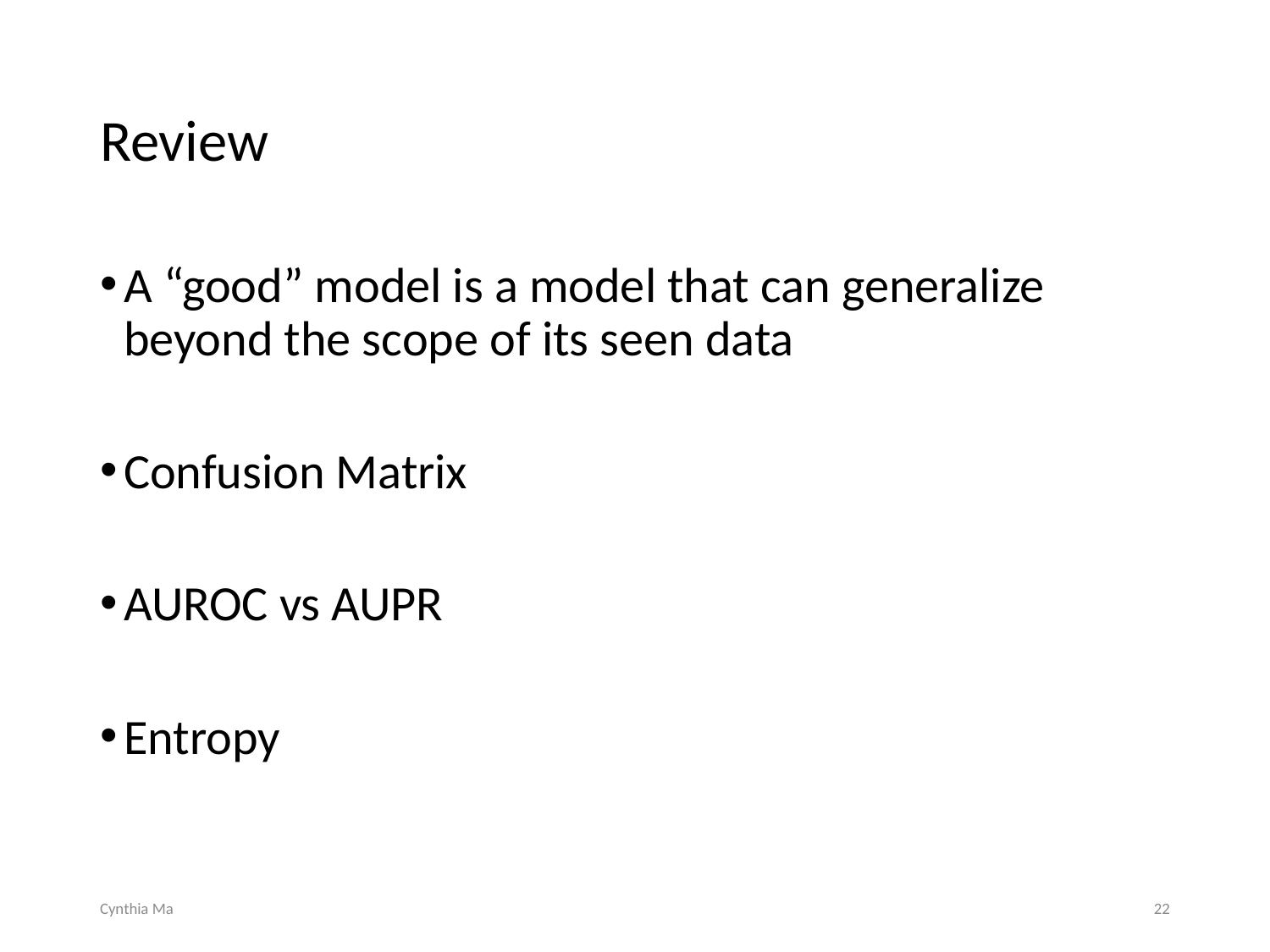

# Review
A “good” model is a model that can generalize beyond the scope of its seen data

Confusion Matrix

AUROC vs AUPR

Entropy

Cynthia Ma
22